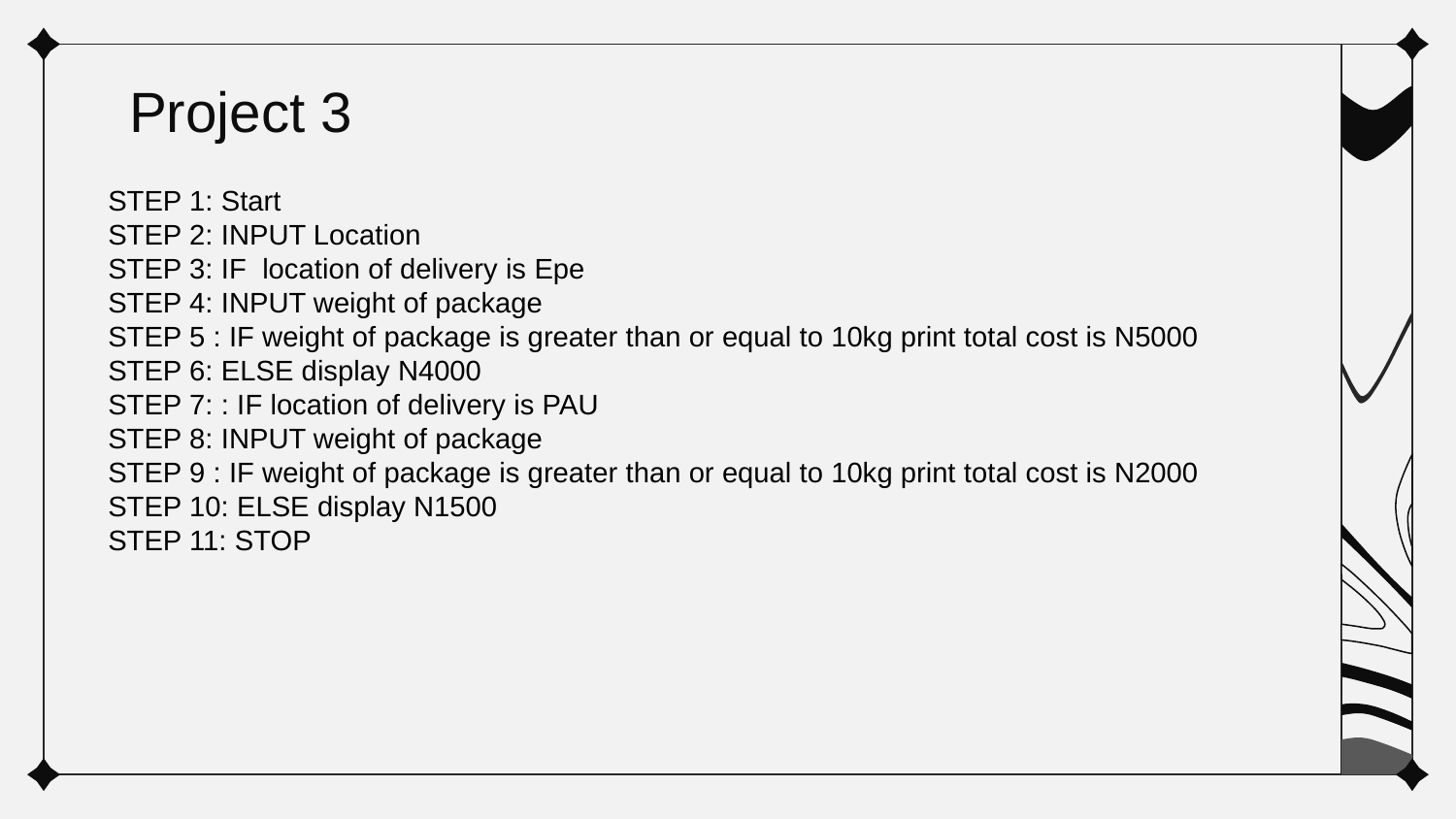

# Project 3
STEP 1: Start
STEP 2: INPUT Location
STEP 3: IF  location of delivery is Epe
STEP 4: INPUT weight of package
STEP 5 : IF weight of package is greater than or equal to 10kg print total cost is N5000
STEP 6: ELSE display N4000
STEP 7: : IF location of delivery is PAU
STEP 8: INPUT weight of package
STEP 9 : IF weight of package is greater than or equal to 10kg print total cost is N2000
STEP 10: ELSE display N1500
STEP 11: STOP